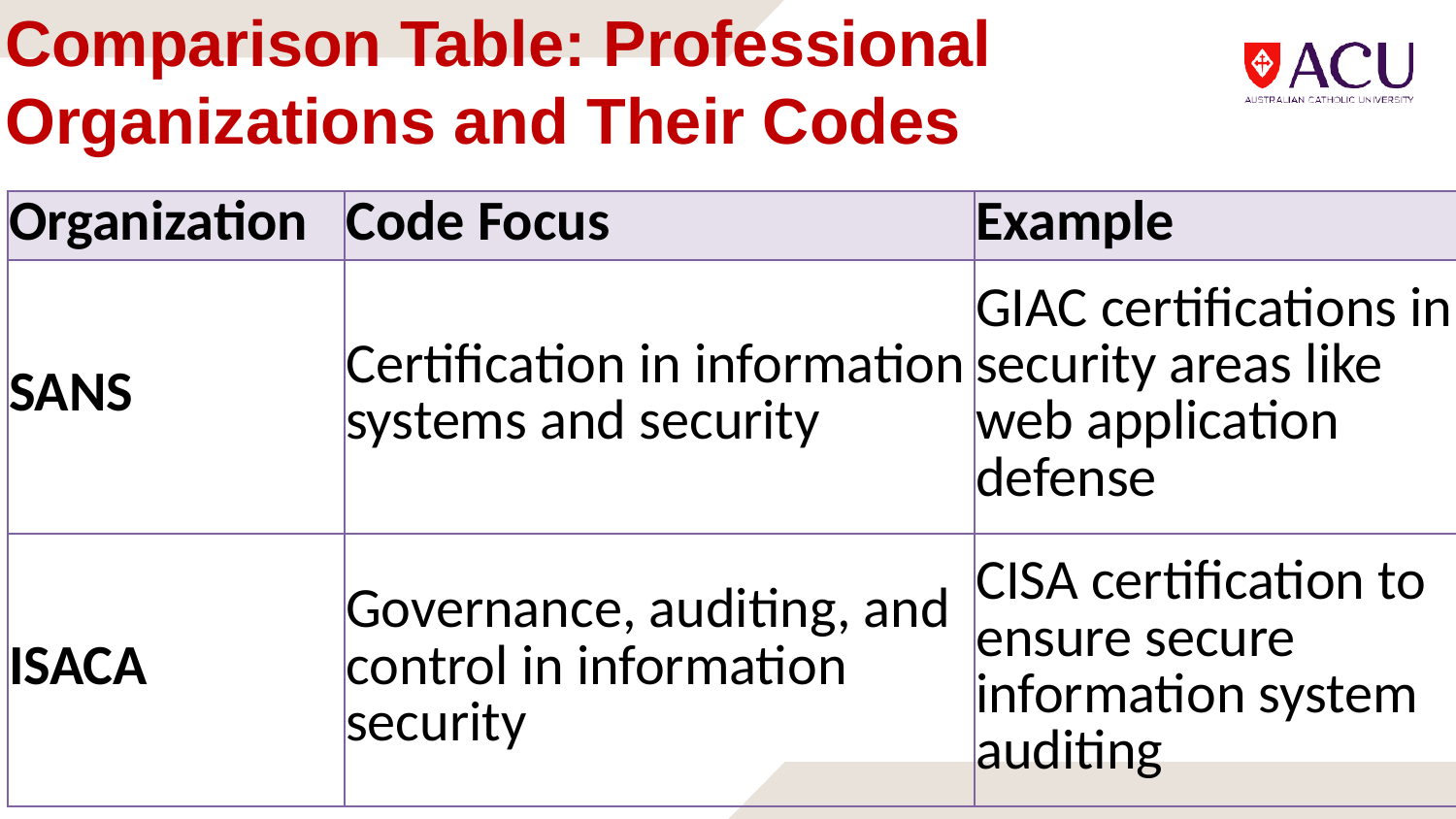

# Comparison Table: Professional Organizations and Their Codes
| Organization | Code Focus | Example |
| --- | --- | --- |
| SANS | Certification in information systems and security | GIAC certifications in security areas like web application defense |
| ISACA | Governance, auditing, and control in information security | CISA certification to ensure secure information system auditing |